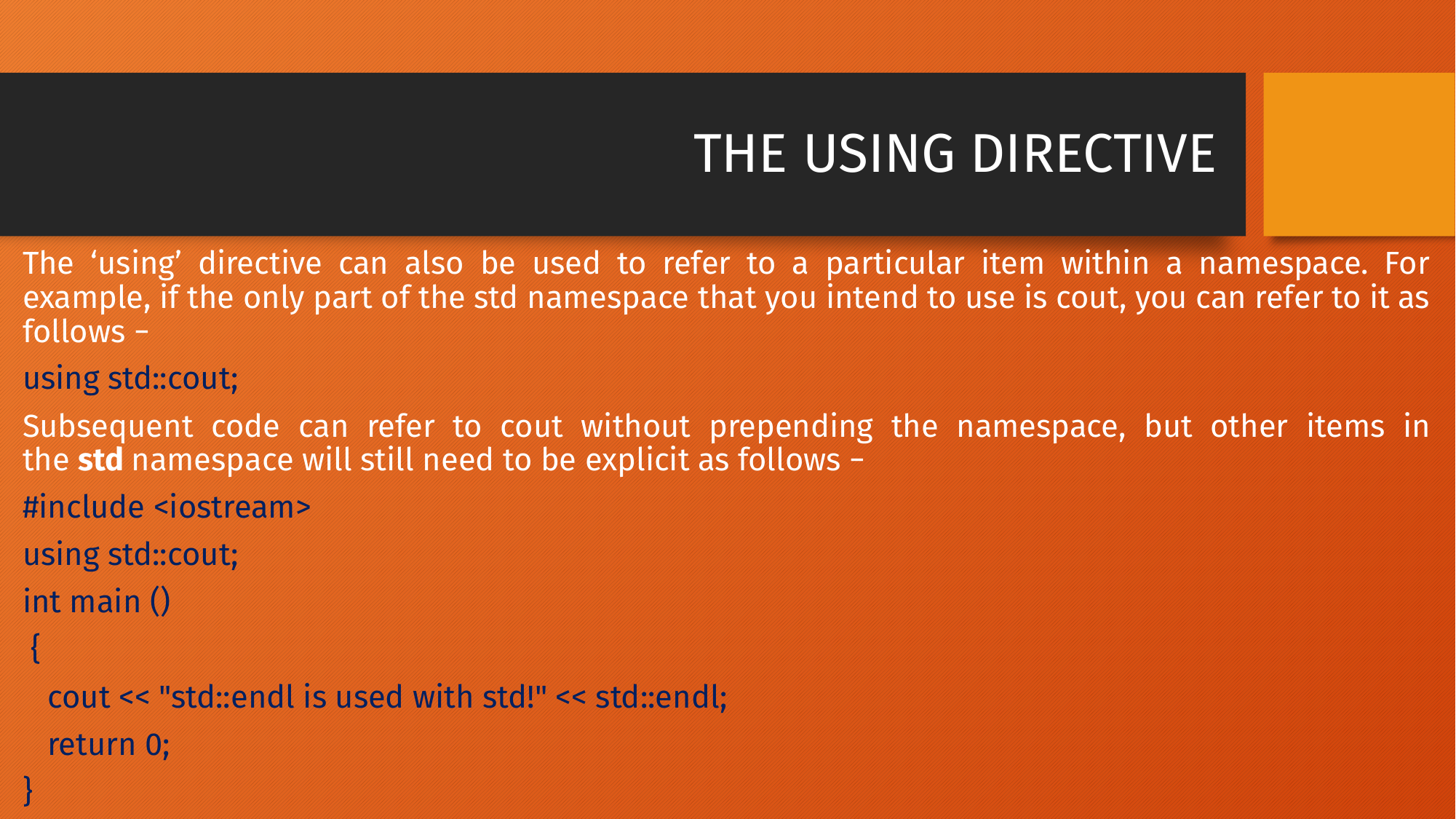

# THE USING DIRECTIVE
The ‘using’ directive can also be used to refer to a particular item within a namespace. For example, if the only part of the std namespace that you intend to use is cout, you can refer to it as follows −
using std::cout;
Subsequent code can refer to cout without prepending the namespace, but other items in the std namespace will still need to be explicit as follows −
#include <iostream>
using std::cout;
int main ()
 {
   cout << "std::endl is used with std!" << std::endl;
   return 0;
}